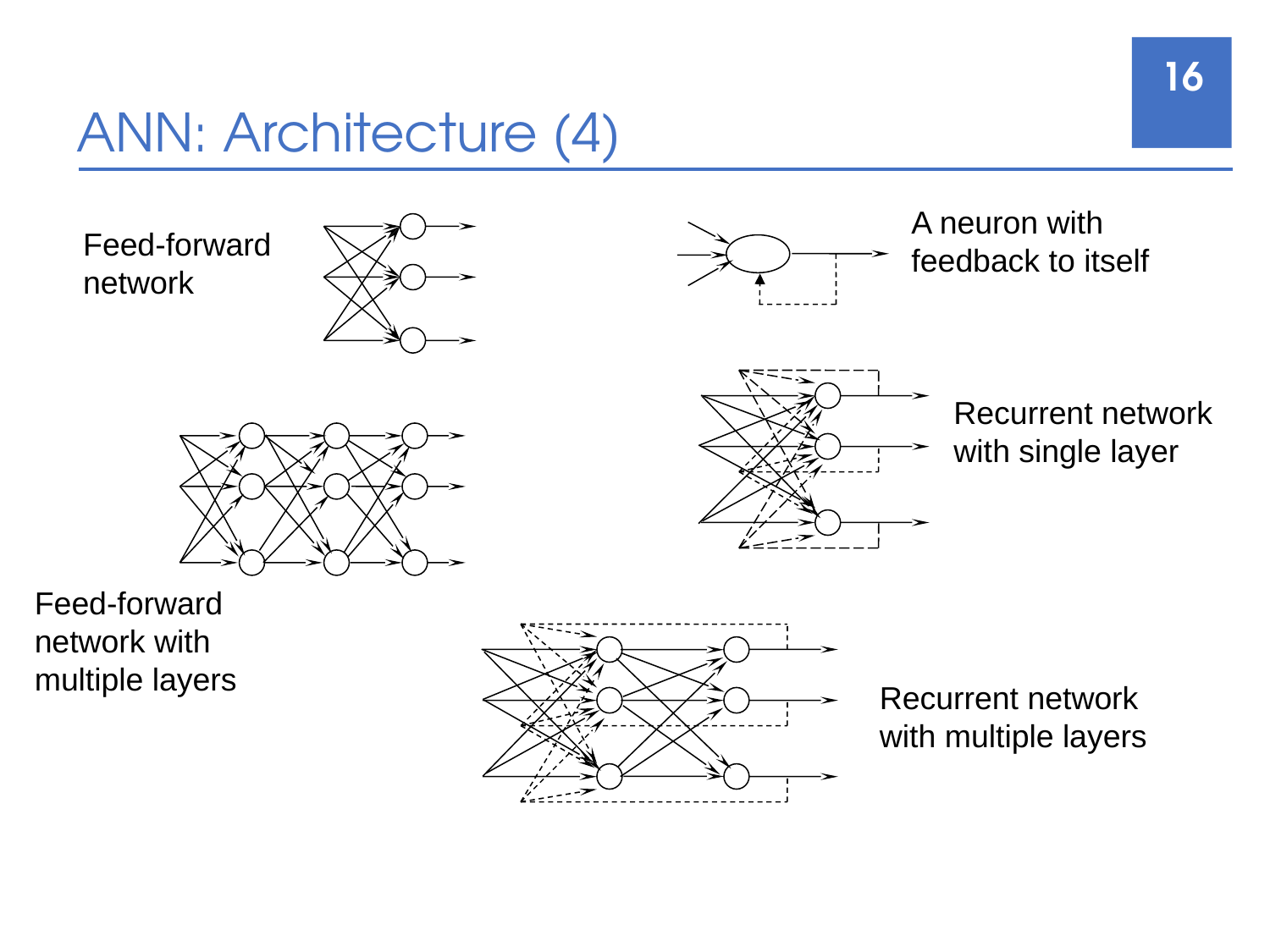

16
# ANN: Architecture (4)

A neuron with feedback to itself

Feed-forward network

Recurrent network with single layer

Feed-forward network with multiple layers

Recurrent network with multiple layers